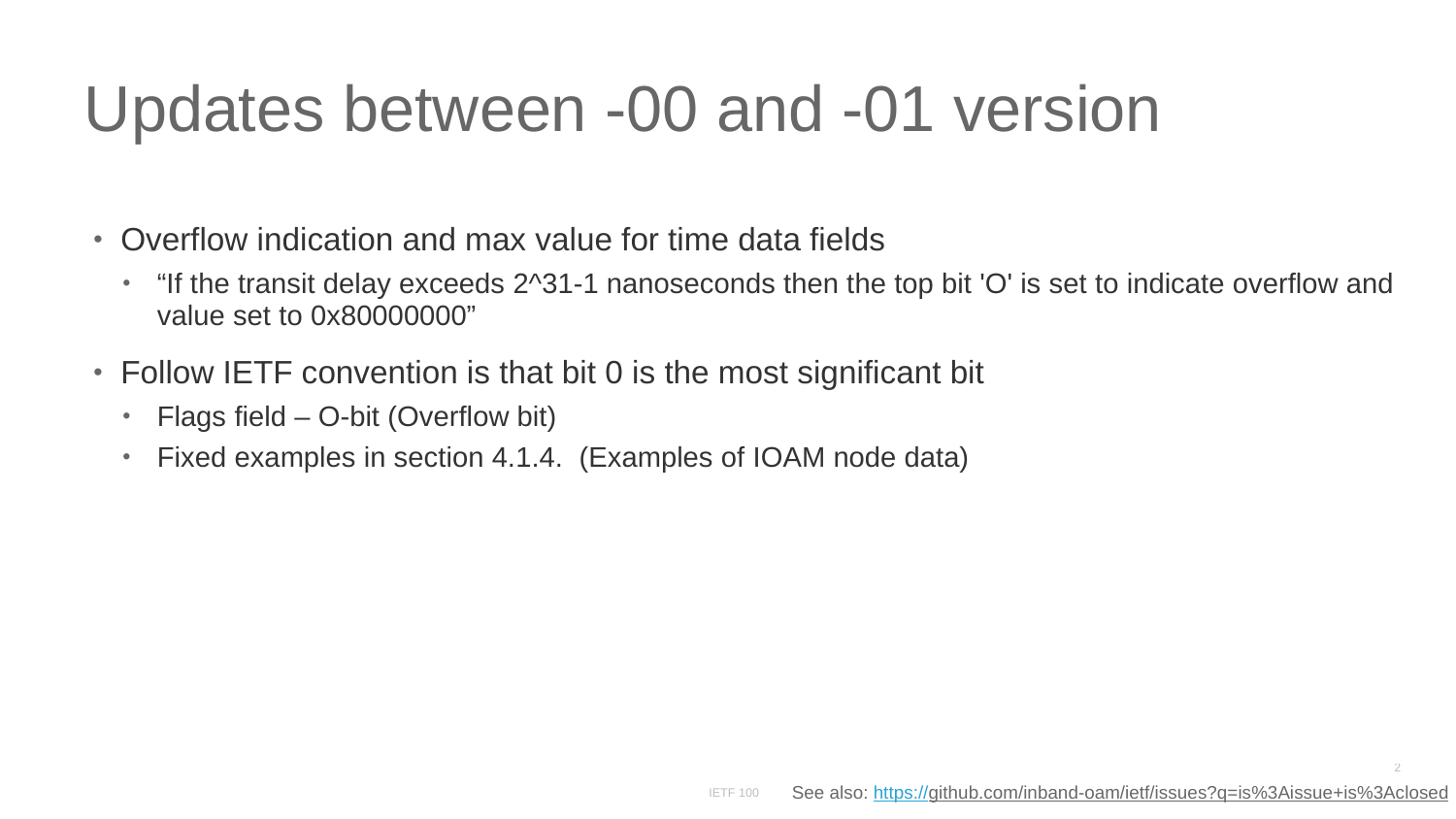

# Updates between -00 and -01 version
Overflow indication and max value for time data fields
“If the transit delay exceeds 2^31-1 nanoseconds then the top bit 'O' is set to indicate overflow and value set to 0x80000000”
Follow IETF convention is that bit 0 is the most significant bit
Flags field – O-bit (Overflow bit)
Fixed examples in section 4.1.4.  (Examples of IOAM node data)
See also: https://github.com/inband-oam/ietf/issues?q=is%3Aissue+is%3Aclosed